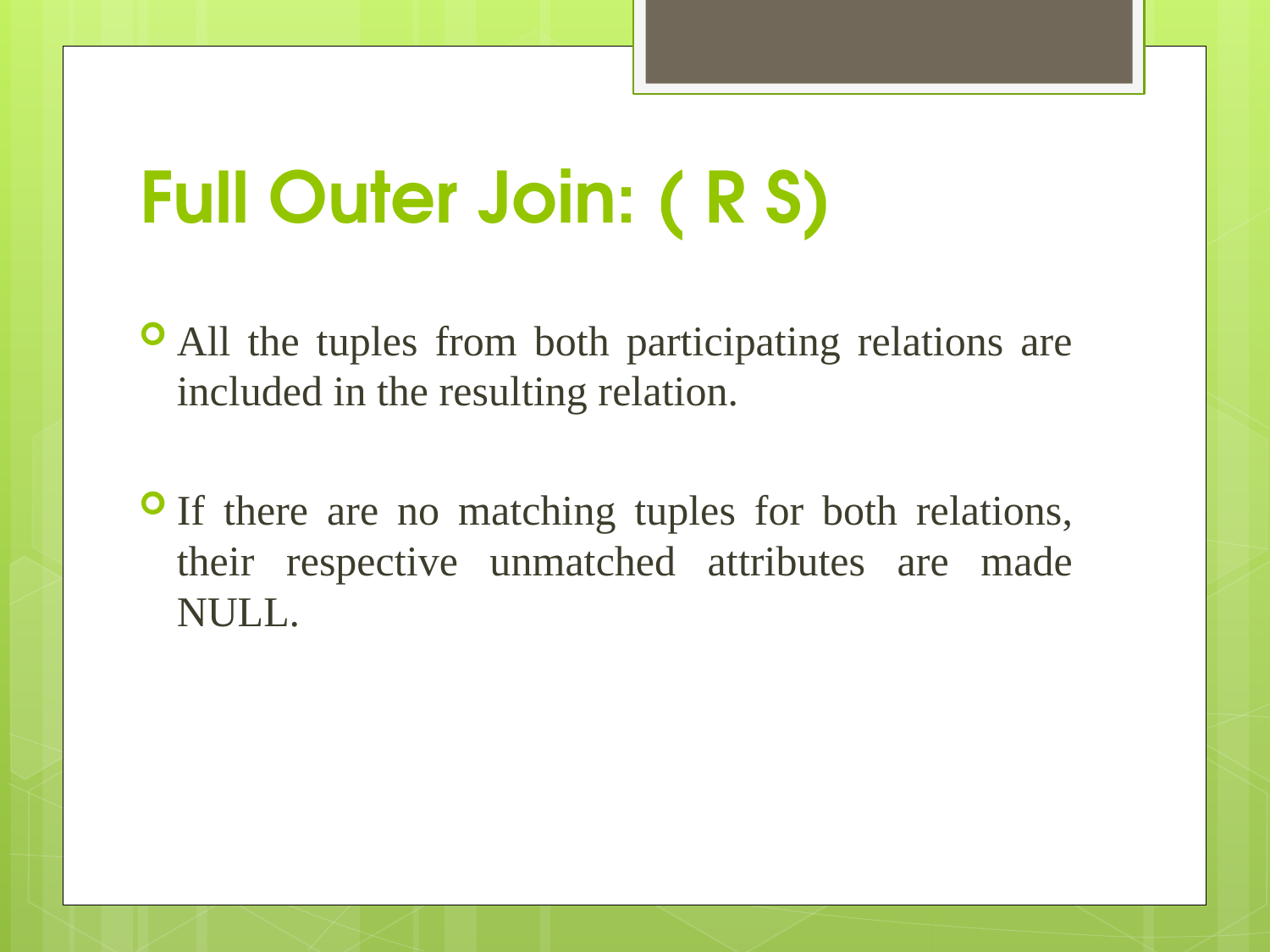

# Full Outer Join: ( R S)
All the tuples from both participating relations are included in the resulting relation.

If there are no matching tuples for both relations, their respective unmatched attributes are made NULL.